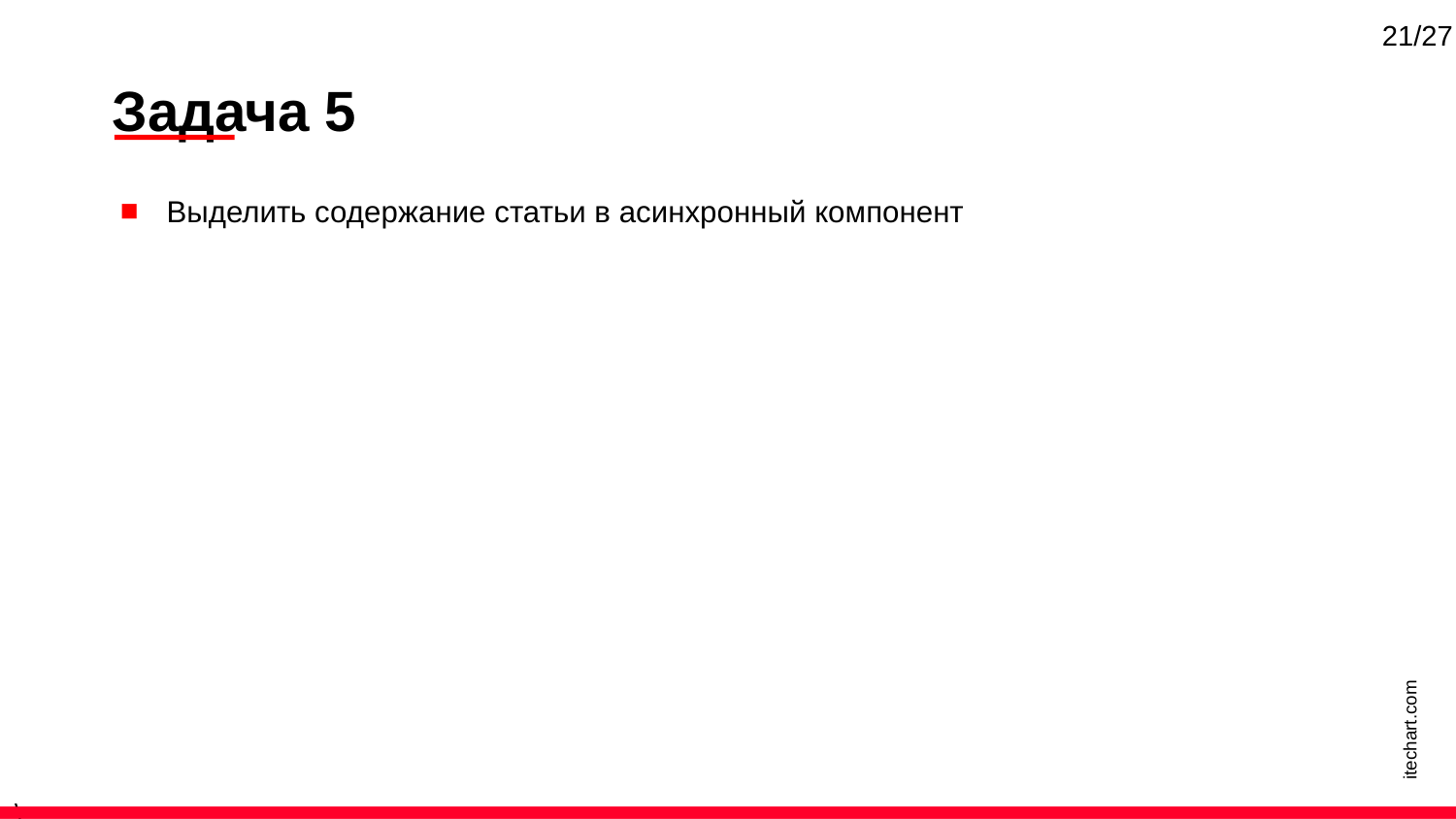

21/27
Задача 5

Выделить содержание статьи в асинхронный компонент
itechart.com